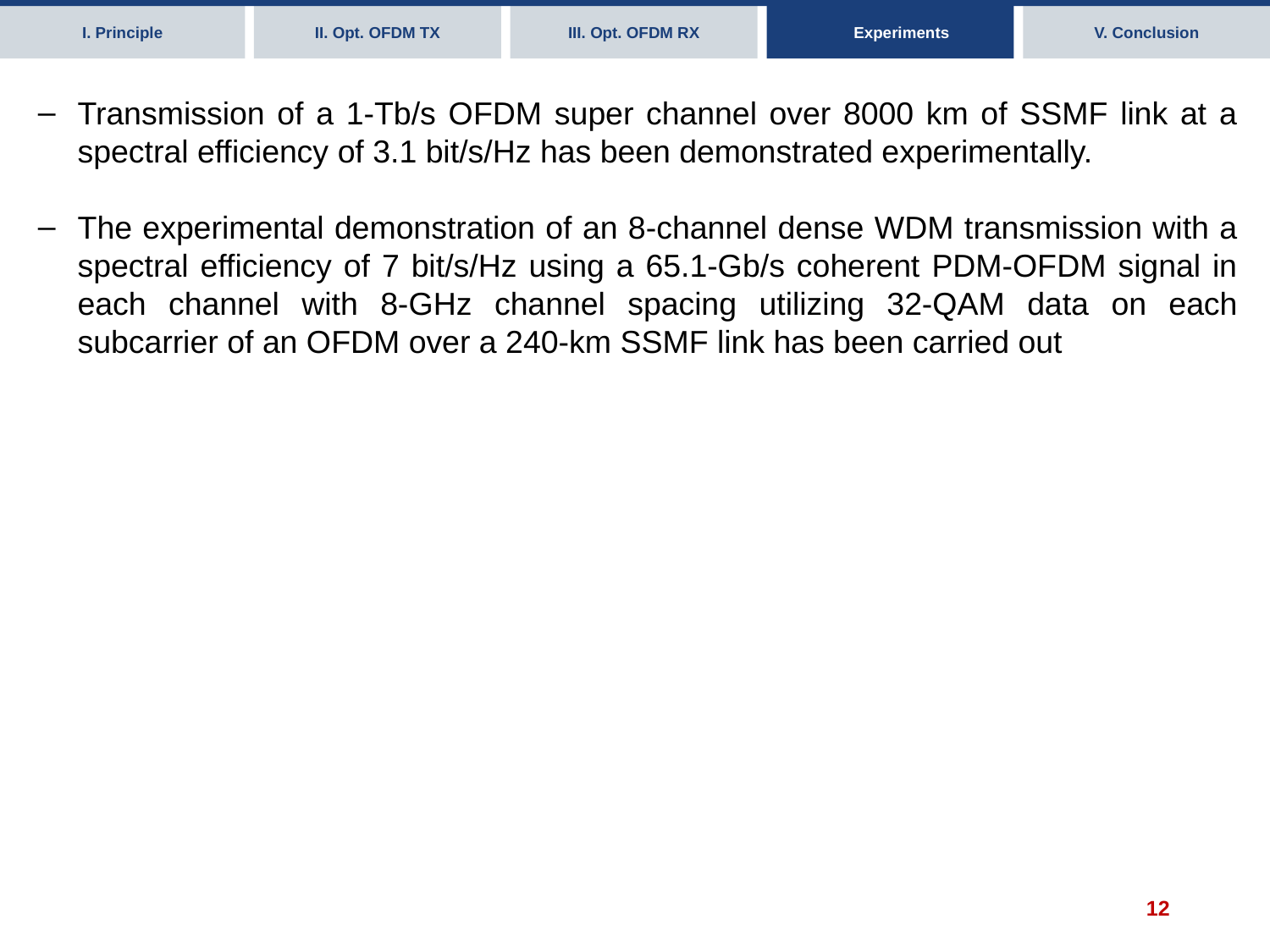

I. Principle

II. Opt. OFDM TX
III. Opt. OFDM RX
IV. Experiments
V. Conclusion
Transmission of a 1-Tb/s OFDM super channel over 8000 km of SSMF link at a spectral efficiency of 3.1 bit/s/Hz has been demonstrated experimentally.

The experimental demonstration of an 8-channel dense WDM transmission with a spectral efficiency of 7 bit/s/Hz using a 65.1-Gb/s coherent PDM-OFDM signal in each channel with 8-GHz channel spacing utilizing 32-QAM data on each subcarrier of an OFDM over a 240-km SSMF link has been carried out

12